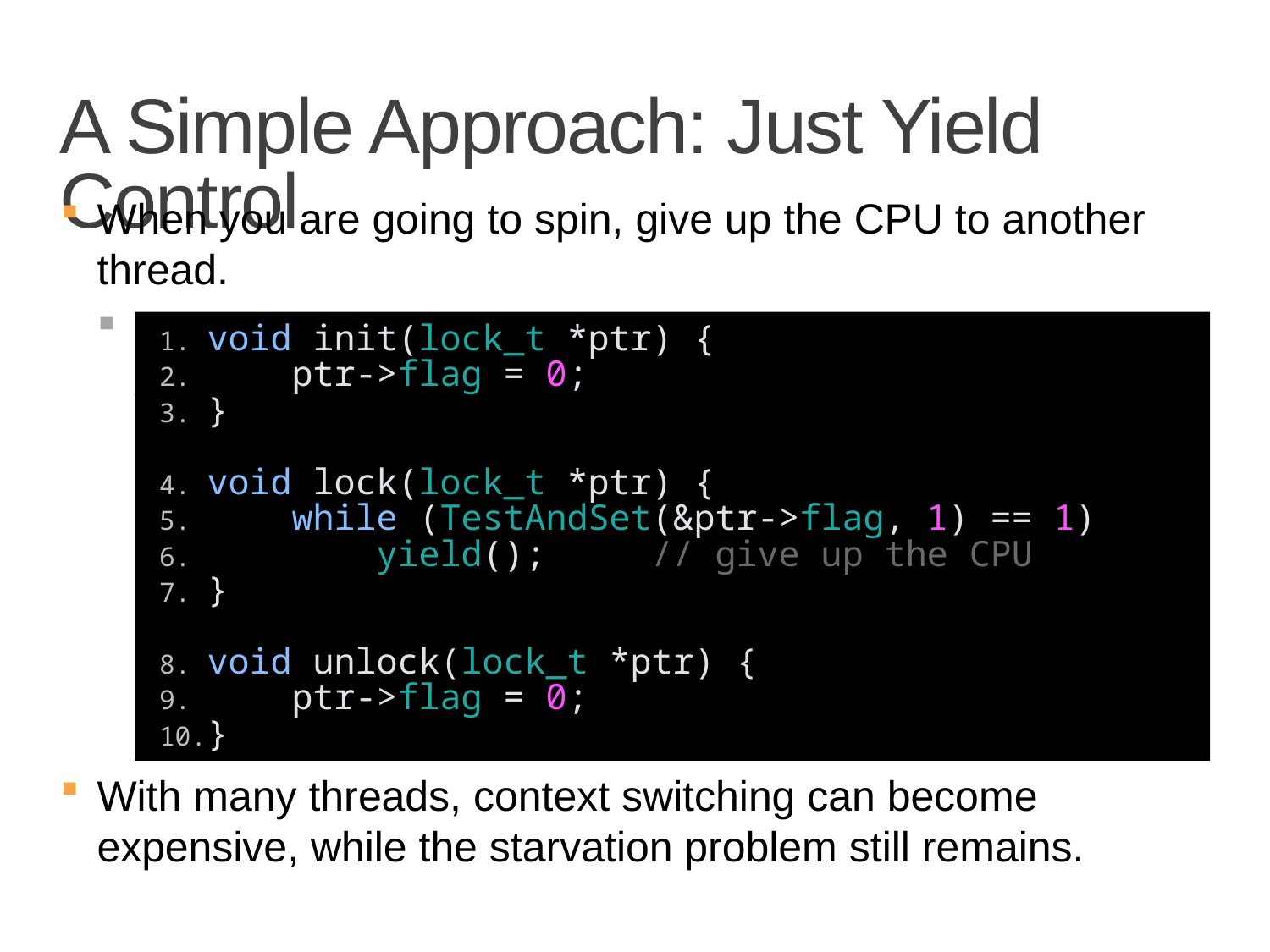

# A Simple Approach: Just Yield Control
When you are going to spin, give up the CPU to another thread.
OS system call moves the caller from the running to the ready state.
void init(lock_t *ptr) {
    ptr->flag = 0;
}

void lock(lock_t *ptr) {
    while (TestAndSet(&ptr->flag, 1) == 1)
        yield();     // give up the CPU
}
void unlock(lock_t *ptr) {
    ptr->flag = 0;
}
With many threads, context switching can become expensive, while the starvation problem still remains.